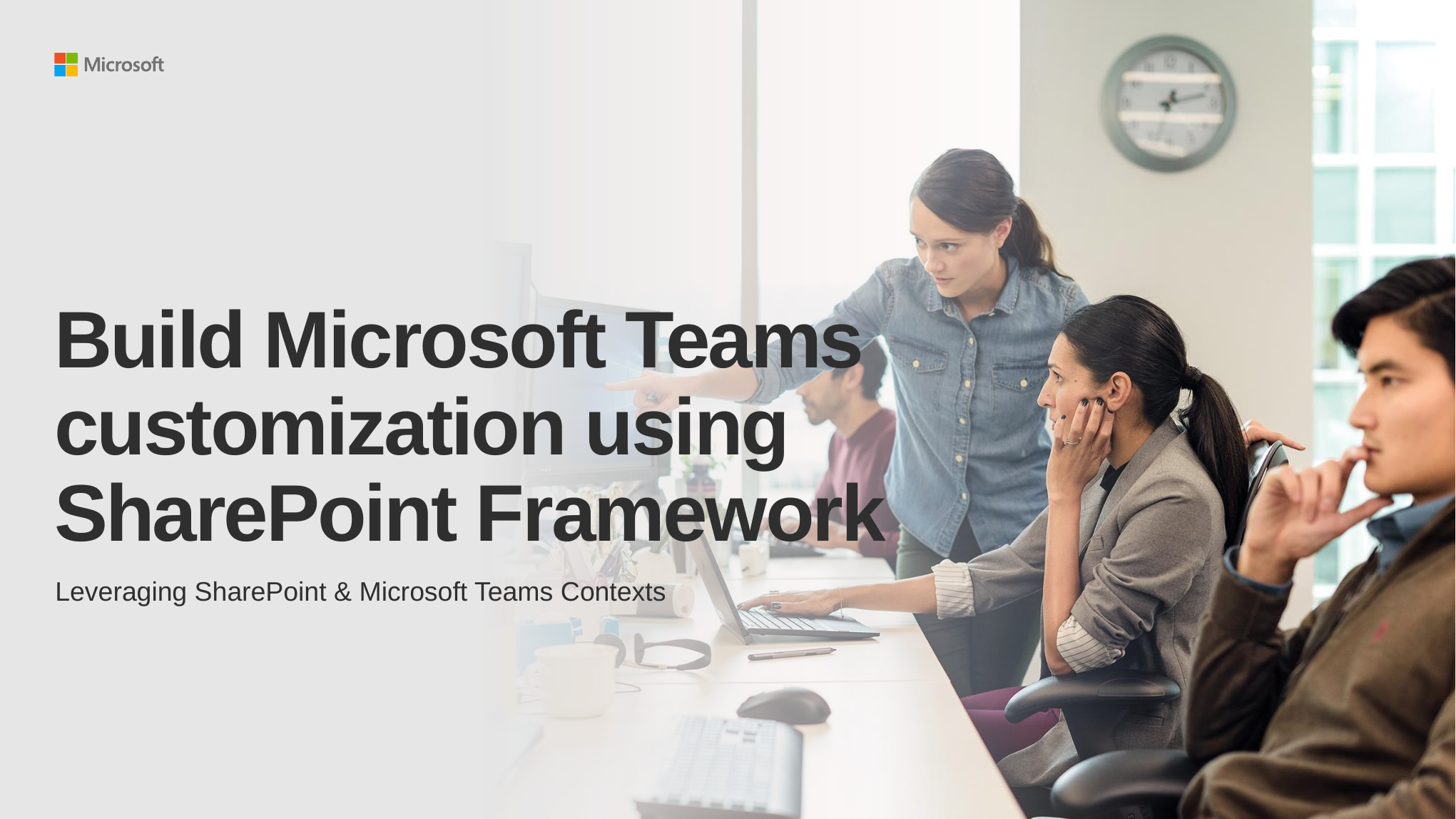

# Build Microsoft Teams customization using SharePoint Framework
Leveraging SharePoint & Microsoft Teams Contexts